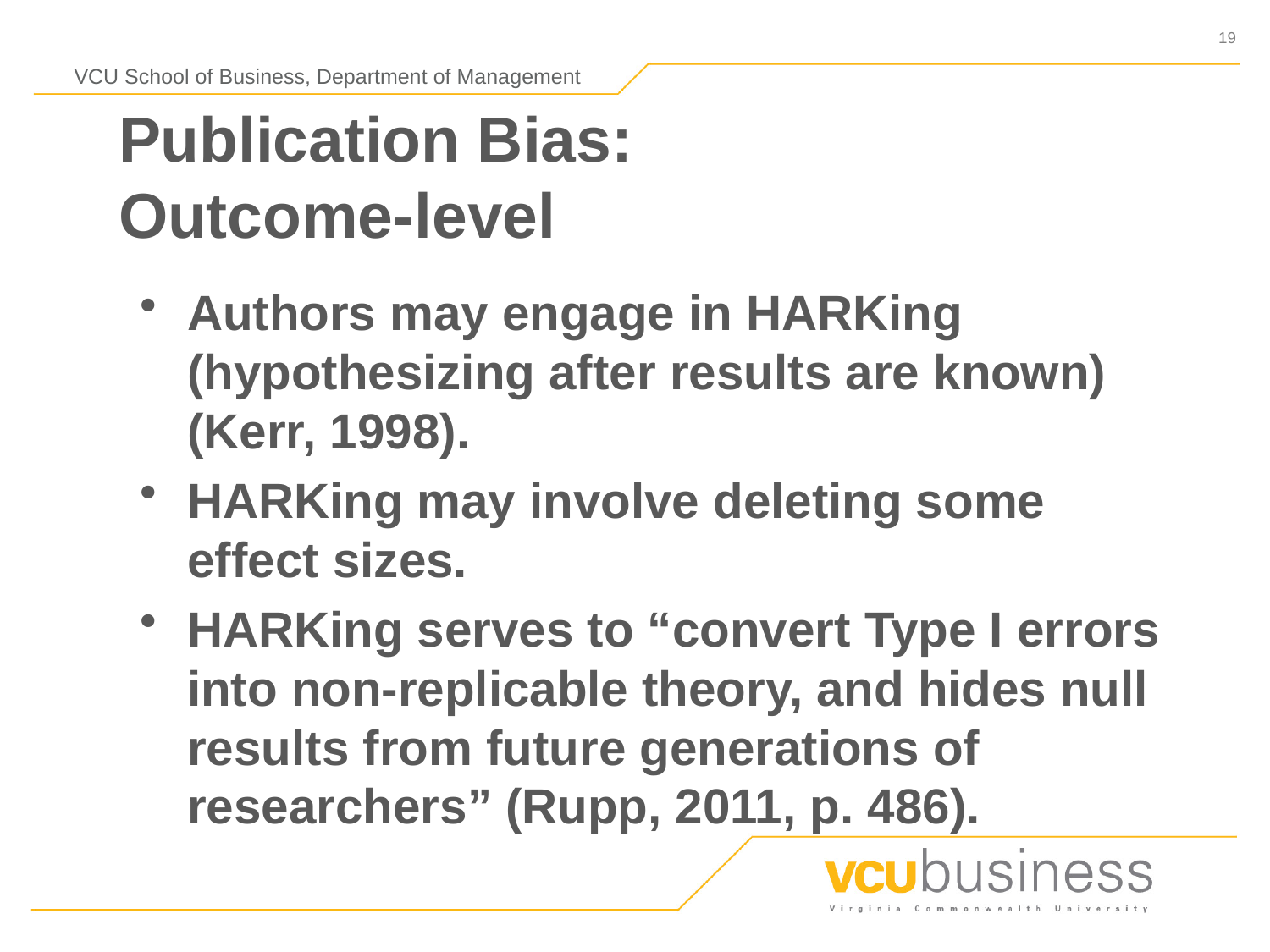

# Publication Bias: Outcome-level
Authors may engage in HARKing (hypothesizing after results are known) (Kerr, 1998).
HARKing may involve deleting some effect sizes.
HARKing serves to “convert Type I errors into non-replicable theory, and hides null results from future generations of researchers” (Rupp, 2011, p. 486).